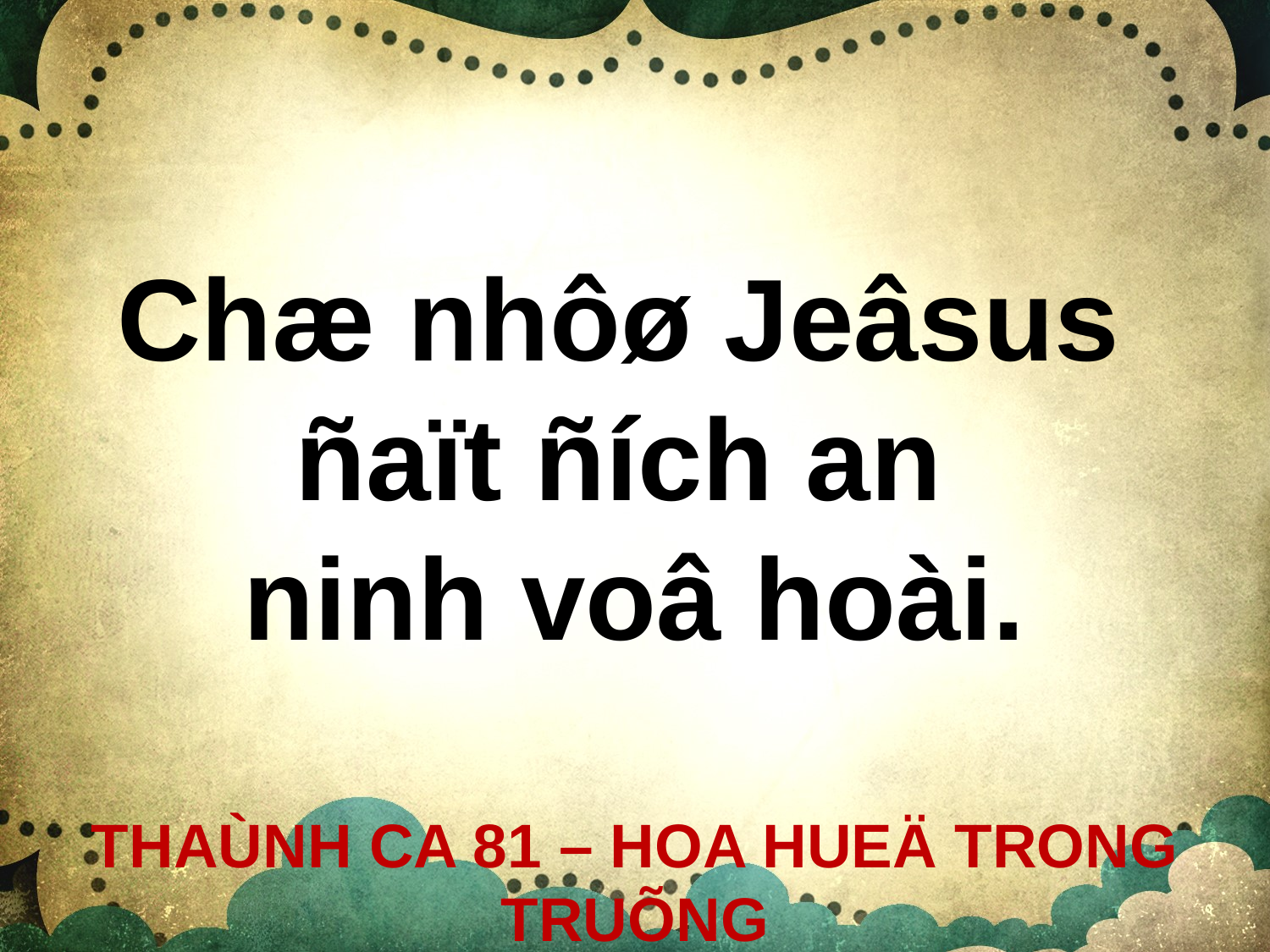

Chæ nhôø Jeâsus
ñaït ñích an
ninh voâ hoài.
THAÙNH CA 81 – HOA HUEÄ TRONG TRUÕNG